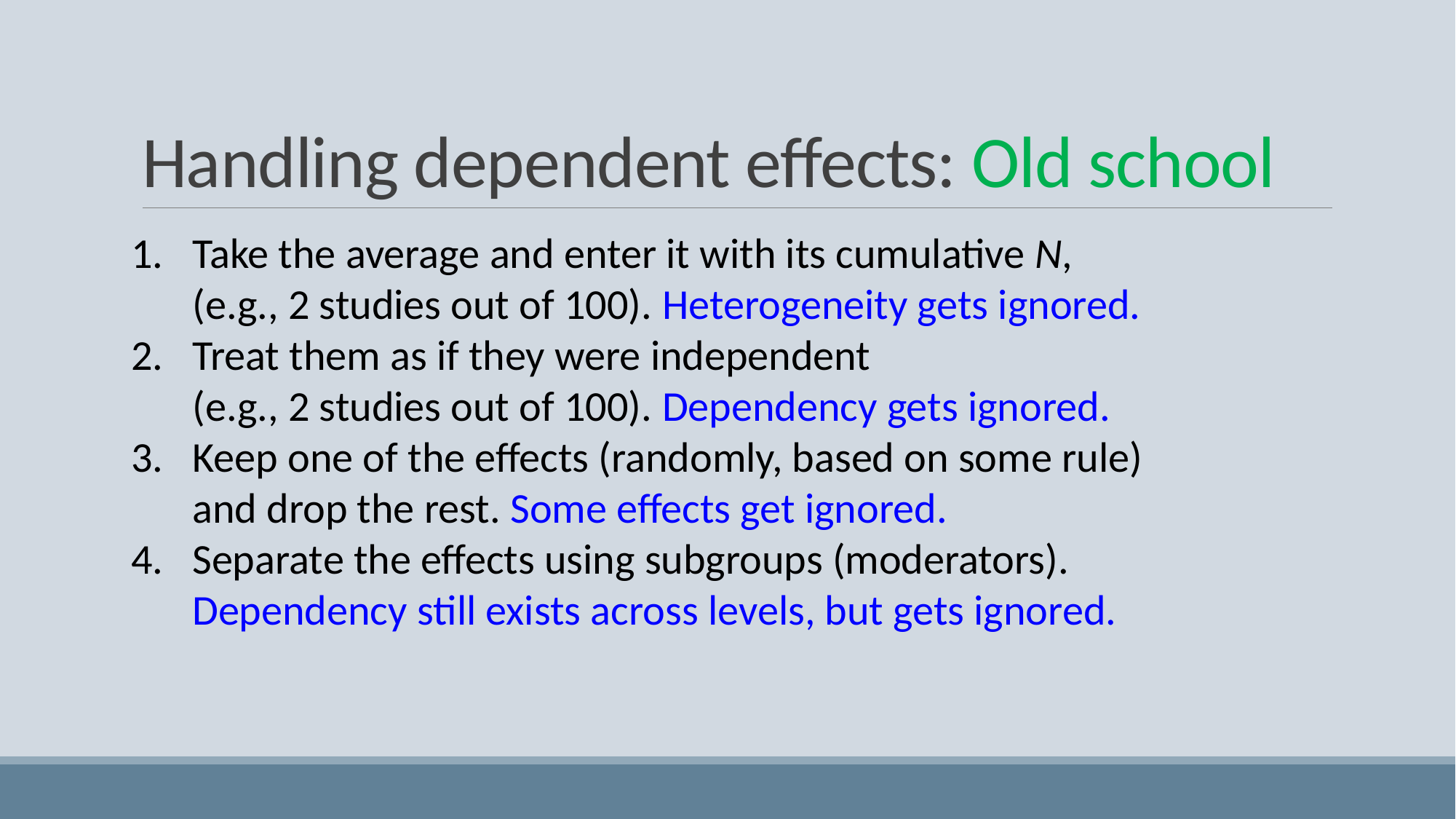

# Handling dependent effects: Old school
Take the average and enter it with its cumulative N,
(e.g., 2 studies out of 100). Heterogeneity gets ignored.
Treat them as if they were independent
(e.g., 2 studies out of 100). Dependency gets ignored.
Keep one of the effects (randomly, based on some rule)
and drop the rest. Some effects get ignored.
Separate the effects using subgroups (moderators).
Dependency still exists across levels, but gets ignored.